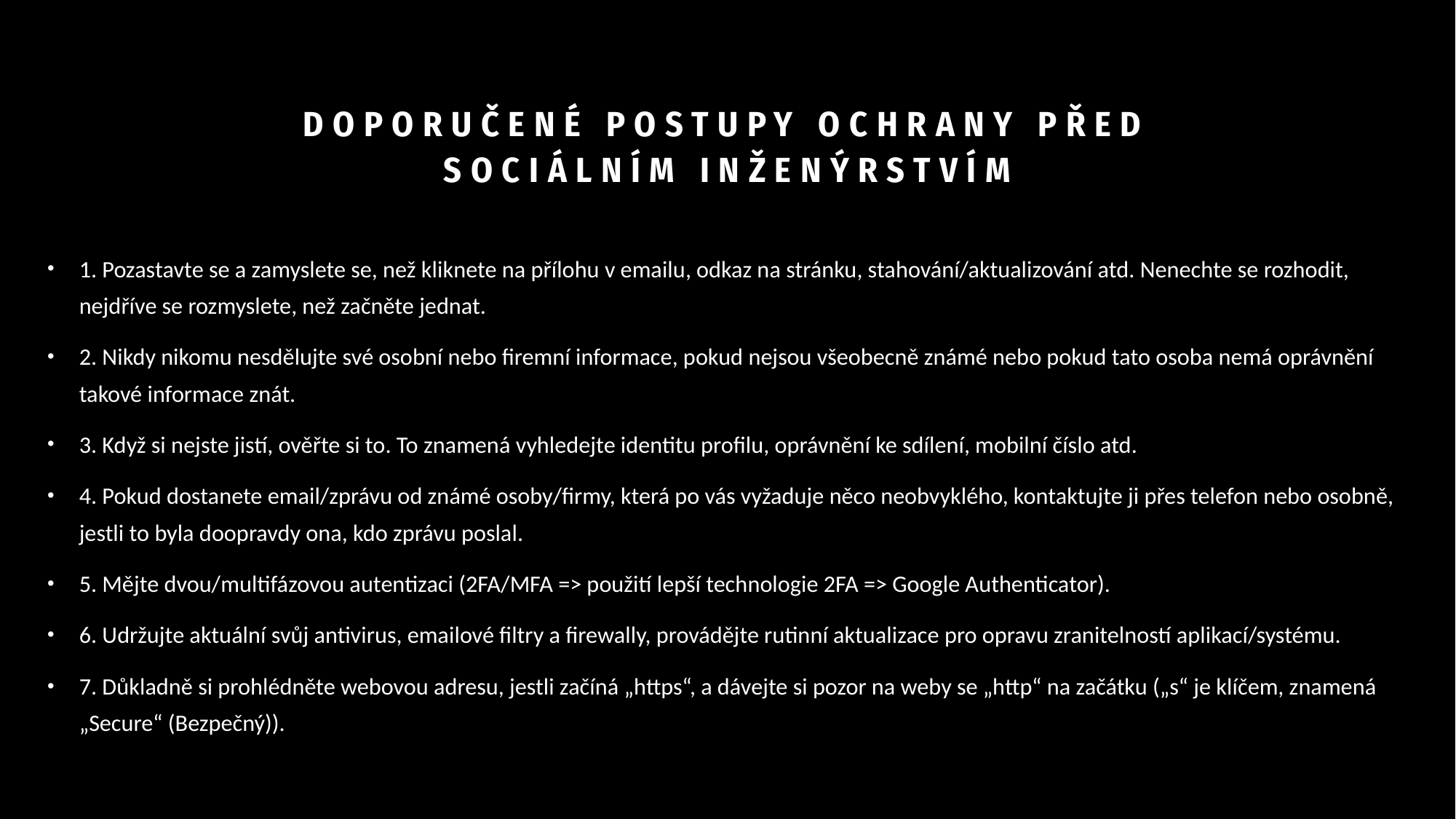

# Doporučené postupy ochrany před sociálním inženýrstvím
1. Pozastavte se a zamyslete se, než kliknete na přílohu v emailu, odkaz na stránku, stahování/aktualizování atd. Nenechte se rozhodit, nejdříve se rozmyslete, než začněte jednat.
2. Nikdy nikomu nesdělujte své osobní nebo firemní informace, pokud nejsou všeobecně známé nebo pokud tato osoba nemá oprávnění takové informace znát.
3. Když si nejste jistí, ověřte si to. To znamená vyhledejte identitu profilu, oprávnění ke sdílení, mobilní číslo atd.
4. Pokud dostanete email/zprávu od známé osoby/firmy, která po vás vyžaduje něco neobvyklého, kontaktujte ji přes telefon nebo osobně, jestli to byla doopravdy ona, kdo zprávu poslal.
5. Mějte dvou/multifázovou autentizaci (2FA/MFA => použití lepší technologie 2FA => Google Authenticator).
6. Udržujte aktuální svůj antivirus, emailové filtry a firewally, provádějte rutinní aktualizace pro opravu zranitelností aplikací/systému.
7. Důkladně si prohlédněte webovou adresu, jestli začíná „https“, a dávejte si pozor na weby se „http“ na začátku („s“ je klíčem, znamená „Secure“ (Bezpečný)).